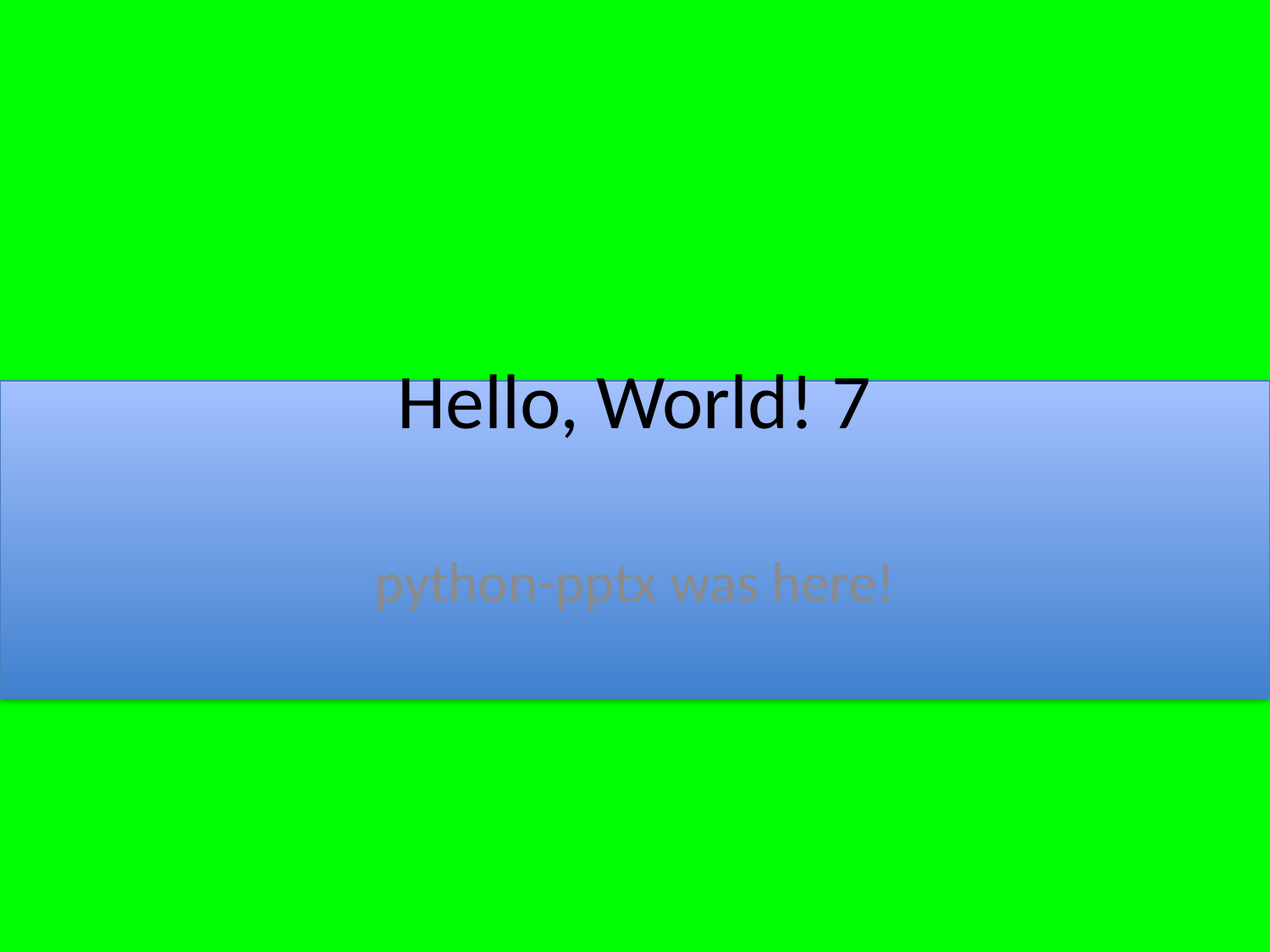

# Hello, World! 7

python-pptx was here!